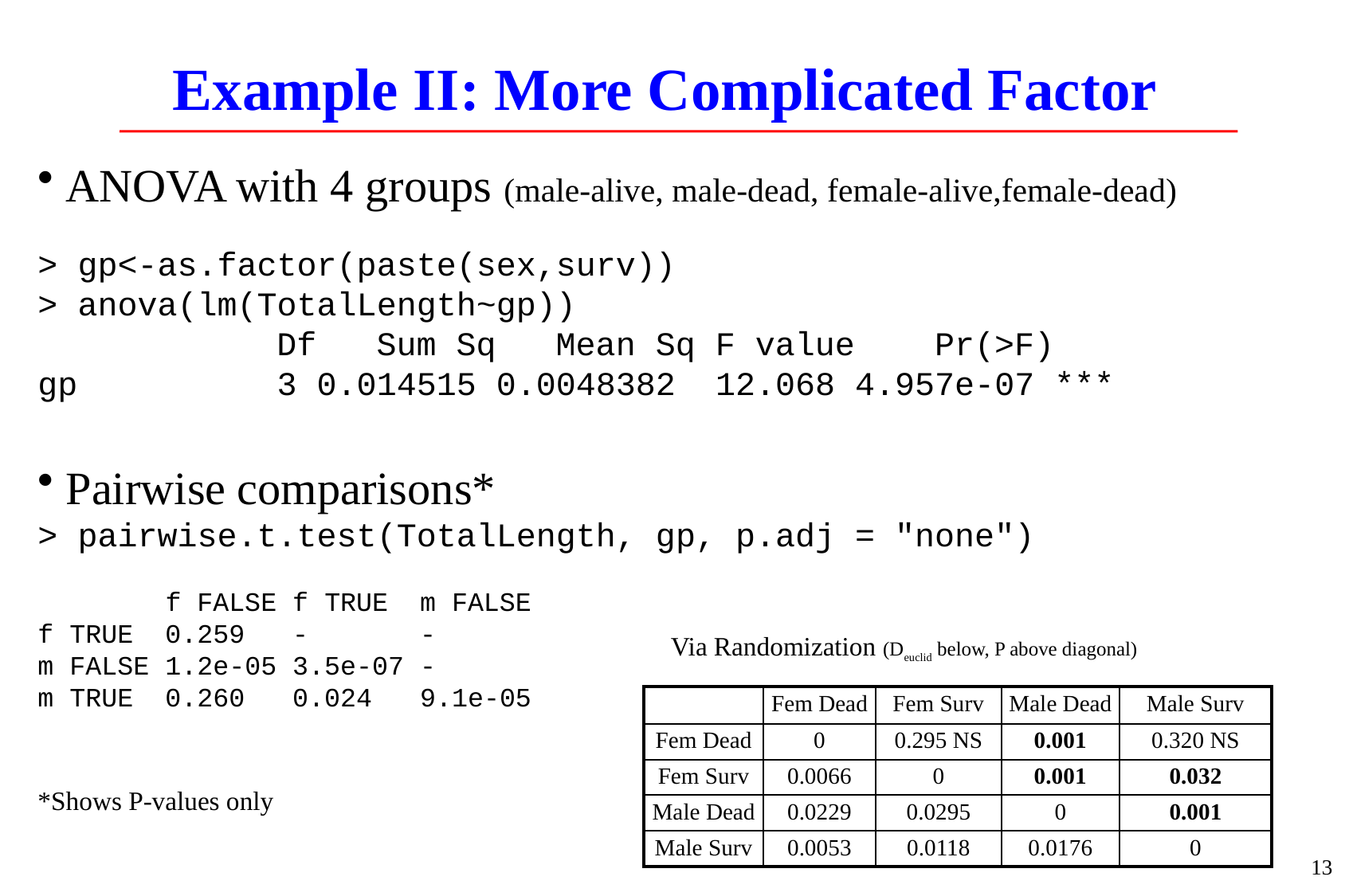

# Example II: More Complicated Factor

ANOVA with 4 groups (male-alive, male-dead, female-alive,female-dead)

> gp<-as.factor(paste(sex,surv))
> anova(lm(TotalLength~gp))
		Df   Sum Sq   Mean Sq F value    Pr(>F)
gp          3 0.014515 0.0048382  12.068 4.957e-07 ***

Pairwise comparisons*
> pairwise.t.test(TotalLength, gp, p.adj = "none")

        f FALSE f TRUE  m FALSE
f TRUE  0.259   -       -
m FALSE 1.2e-05 3.5e-07 -
m TRUE  0.260   0.024   9.1e-05

*Shows P-values only
Via Randomization (Deuclid below, P above diagonal)
|  | Fem Dead | Fem Surv | Male Dead | Male Surv |
| --- | --- | --- | --- | --- |
| Fem Dead | 0 | 0.295 NS | 0.001 | 0.320 NS |
| Fem Surv | 0.0066 | 0 | 0.001 | 0.032 |
| Male Dead | 0.0229 | 0.0295 | 0 | 0.001 |
| Male Surv | 0.0053 | 0.0118 | 0.0176 | 0 |
13